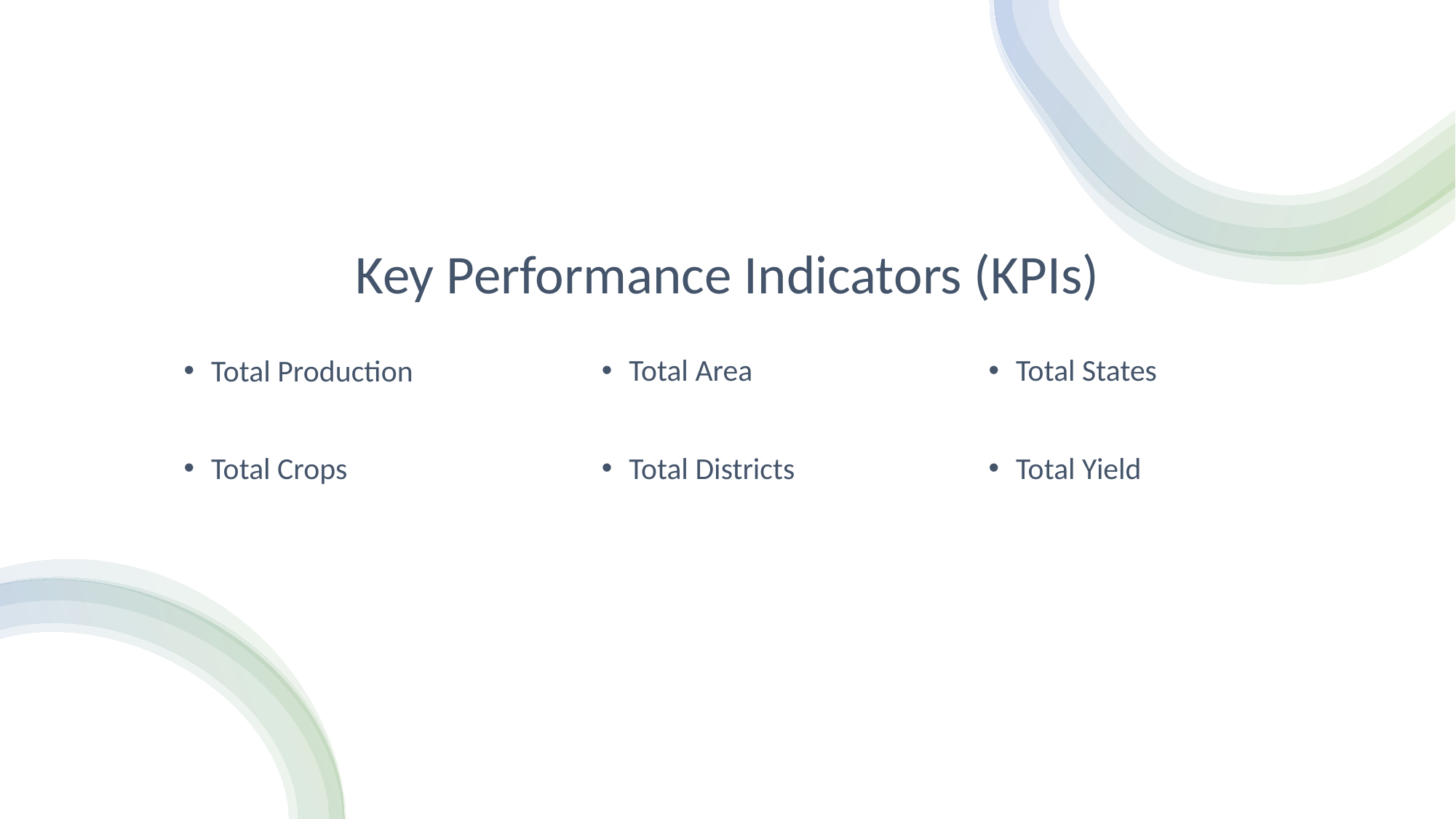

# Key Performance Indicators (KPIs)
Total States
Total Area
Total Production
Total Yield
Total Districts
Total Crops